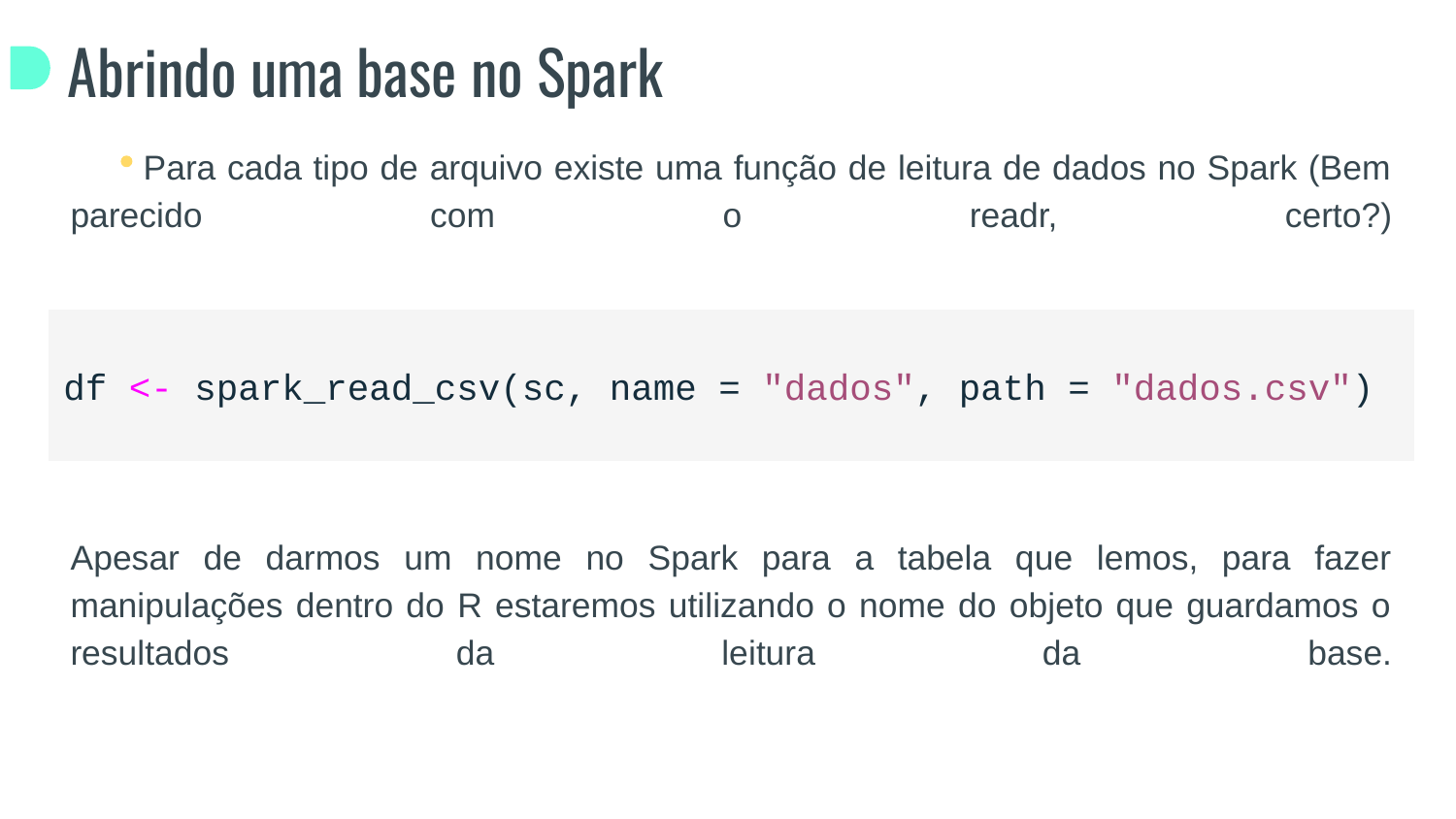

# Abrindo uma base no Spark

Para cada tipo de arquivo existe uma função de leitura de dados no Spark (Bem parecido com o readr, certo?)

Apesar de darmos um nome no Spark para a tabela que lemos, para fazer manipulações dentro do R estaremos utilizando o nome do objeto que guardamos o resultados da leitura da base.

df <- spark_read_csv(sc, name = "dados", path = "dados.csv")